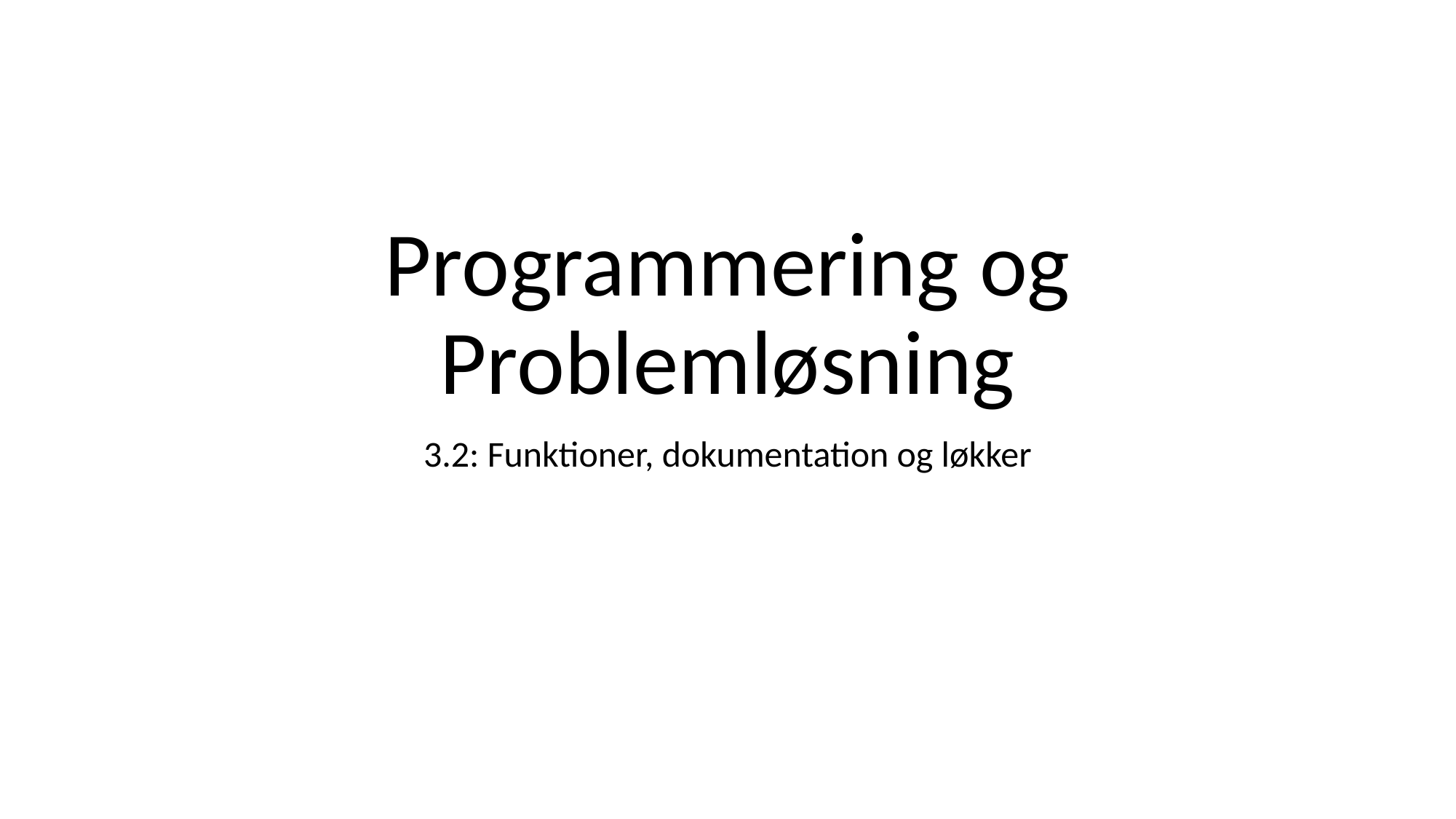

# Programmering og Problemløsning
3.2: Funktioner, dokumentation og løkker